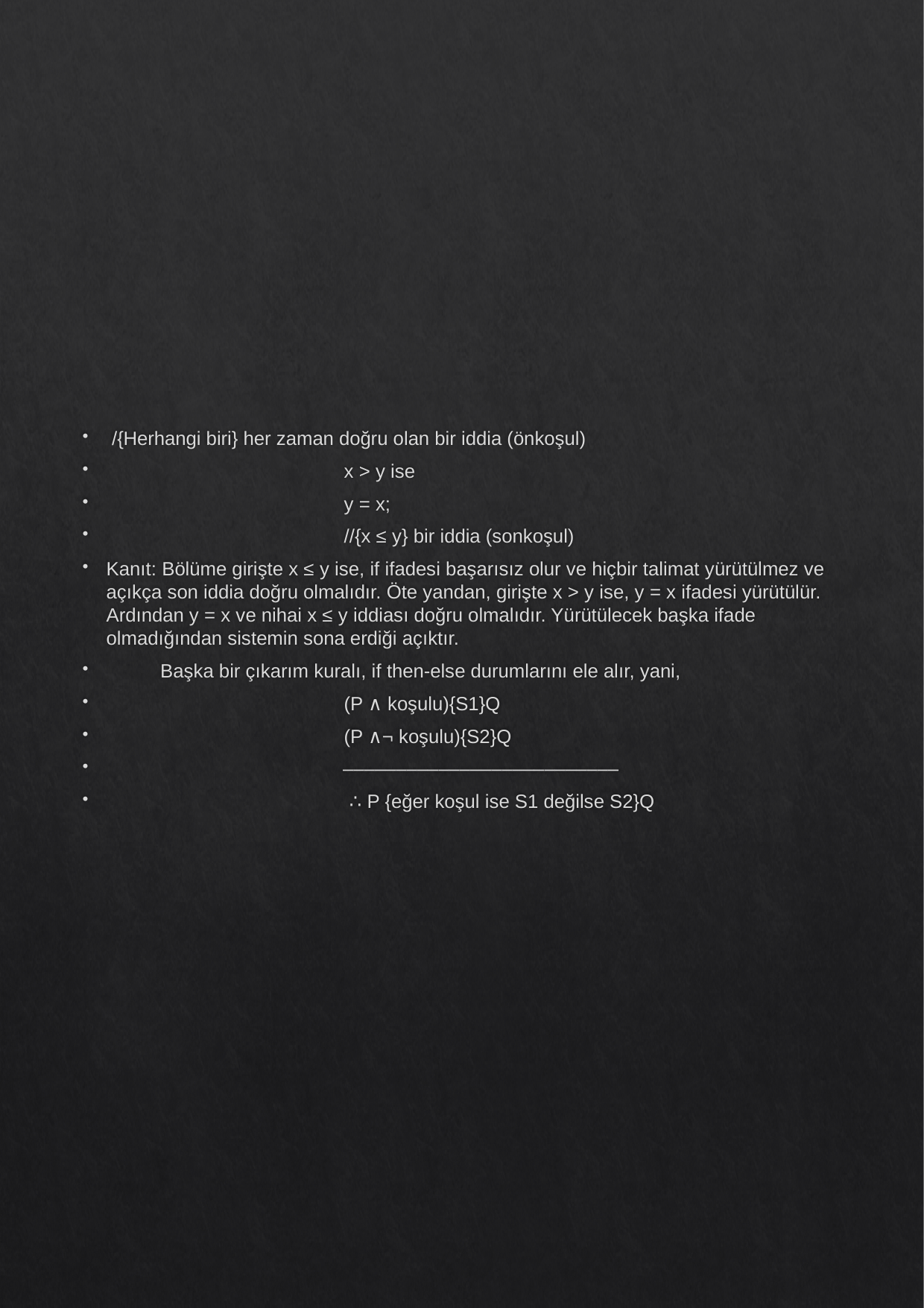

/{Herhangi biri} her zaman doğru olan bir iddia (önkoşul)
                                            x > y ise
                                            y = x;
                                            //{x ≤ y} bir iddia (sonkoşul)
Kanıt: Bölüme girişte x ≤ y ise, if ifadesi başarısız olur ve hiçbir talimat yürütülmez ve açıkça son iddia doğru olmalıdır. Öte yandan, girişte x > y ise, y = x ifadesi yürütülür. Ardından y = x ve nihai x ≤ y iddiası doğru olmalıdır. Yürütülecek başka ifade olmadığından sistemin sona erdiği açıktır.
          Başka bir çıkarım kuralı, if then-else durumlarını ele alır, yani,
                                            (P ∧ koşulu){S1}Q
                                            (P ∧¬ koşulu){S2}Q
                                            ––––––––––––––––––––––––––
                                             ∴ P {eğer koşul ise S1 değilse S2}Q